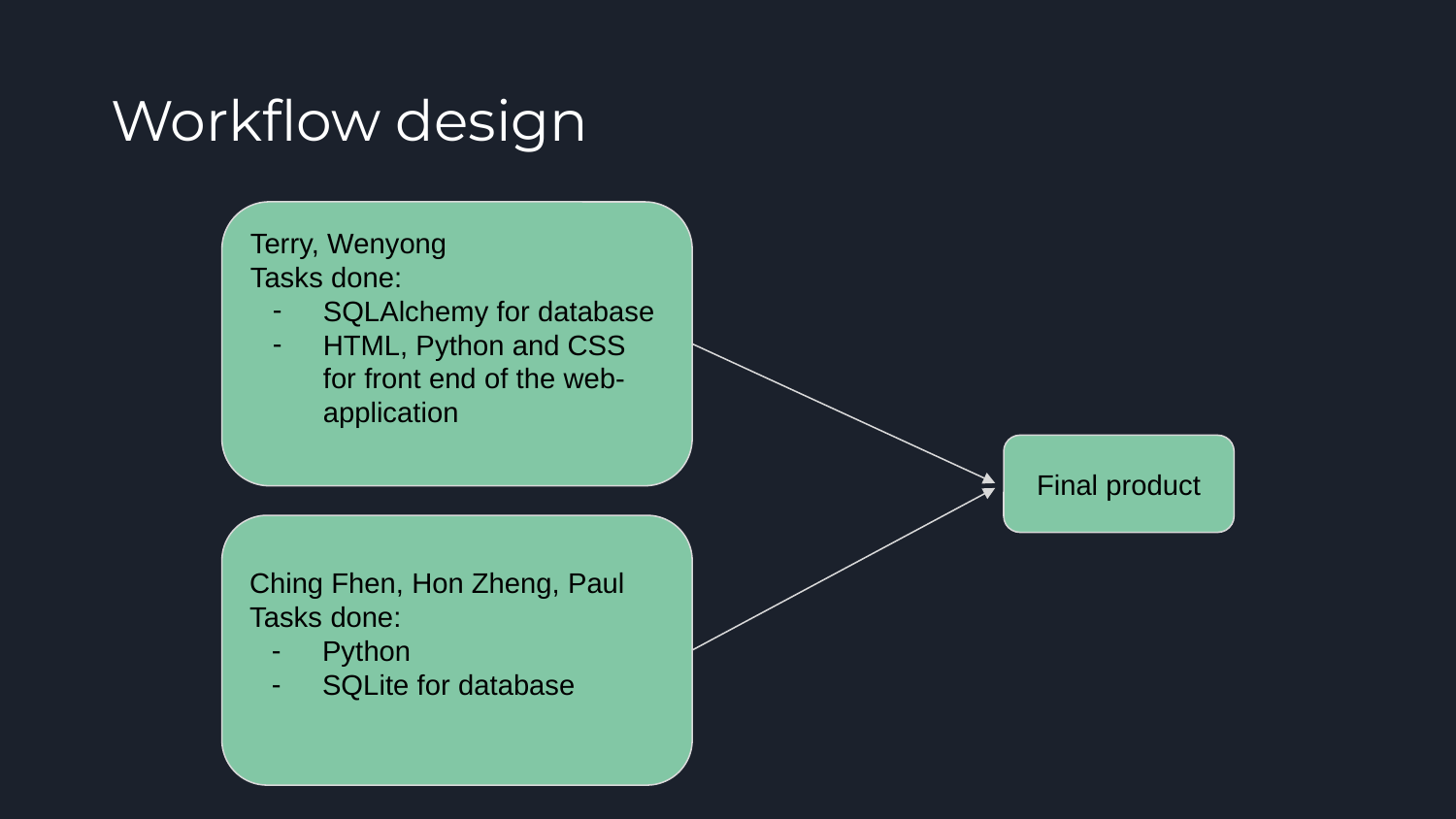

# Workflow design
Terry, Wenyong
Tasks done:
SQLAlchemy for database
HTML, Python and CSS for front end of the web-application

Final product
Ching Fhen, Hon Zheng, Paul
Tasks done:
Python
SQLite for database